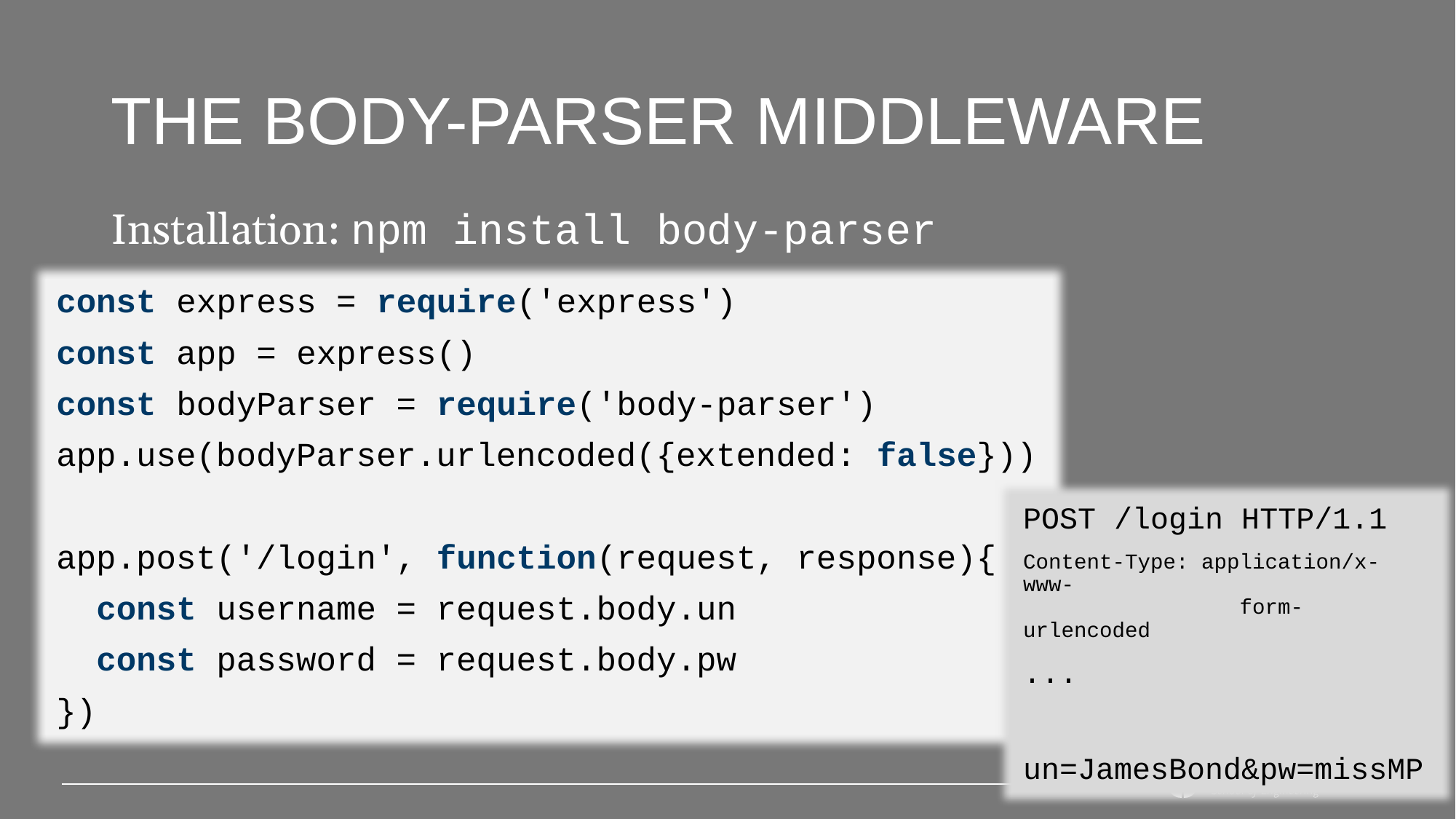

# The body-parser middleware
Installation: npm install body-parser
const express = require('express')
const app = express()
const bodyParser = require('body-parser')
app.use(bodyParser.urlencoded({extended: false}))

app.post('/login', function(request, response){
  const username = request.body.un
  const password = request.body.pw
})
POST /login HTTP/1.1
Content-Type: application/x-www-
                 form-urlencoded
...

un=JamesBond&pw=missMP